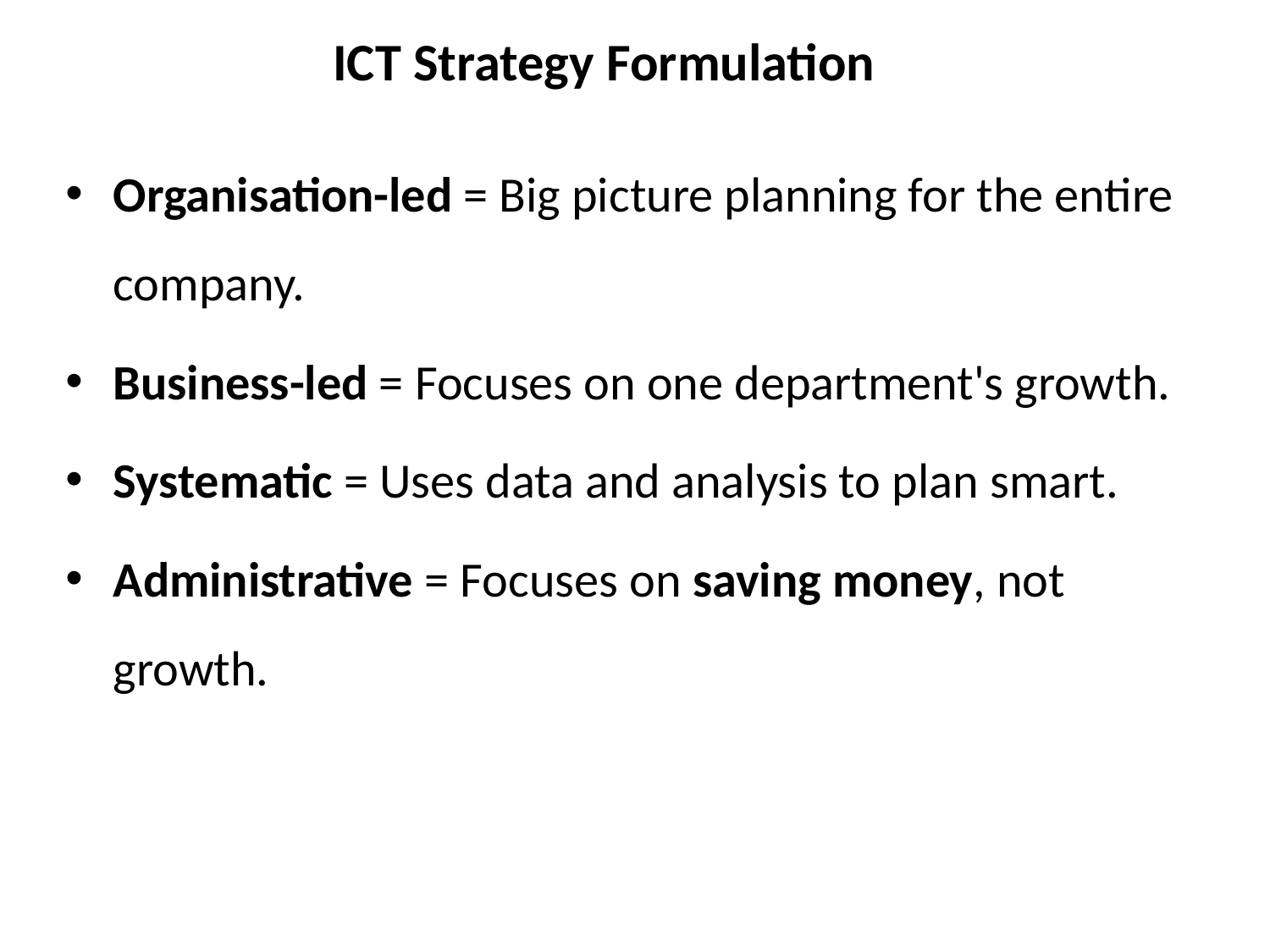

# ICT Strategy Formulation
Organisation-led = Big picture planning for the entire company.
Business-led = Focuses on one department's growth.
Systematic = Uses data and analysis to plan smart.
Administrative = Focuses on saving money, not growth.